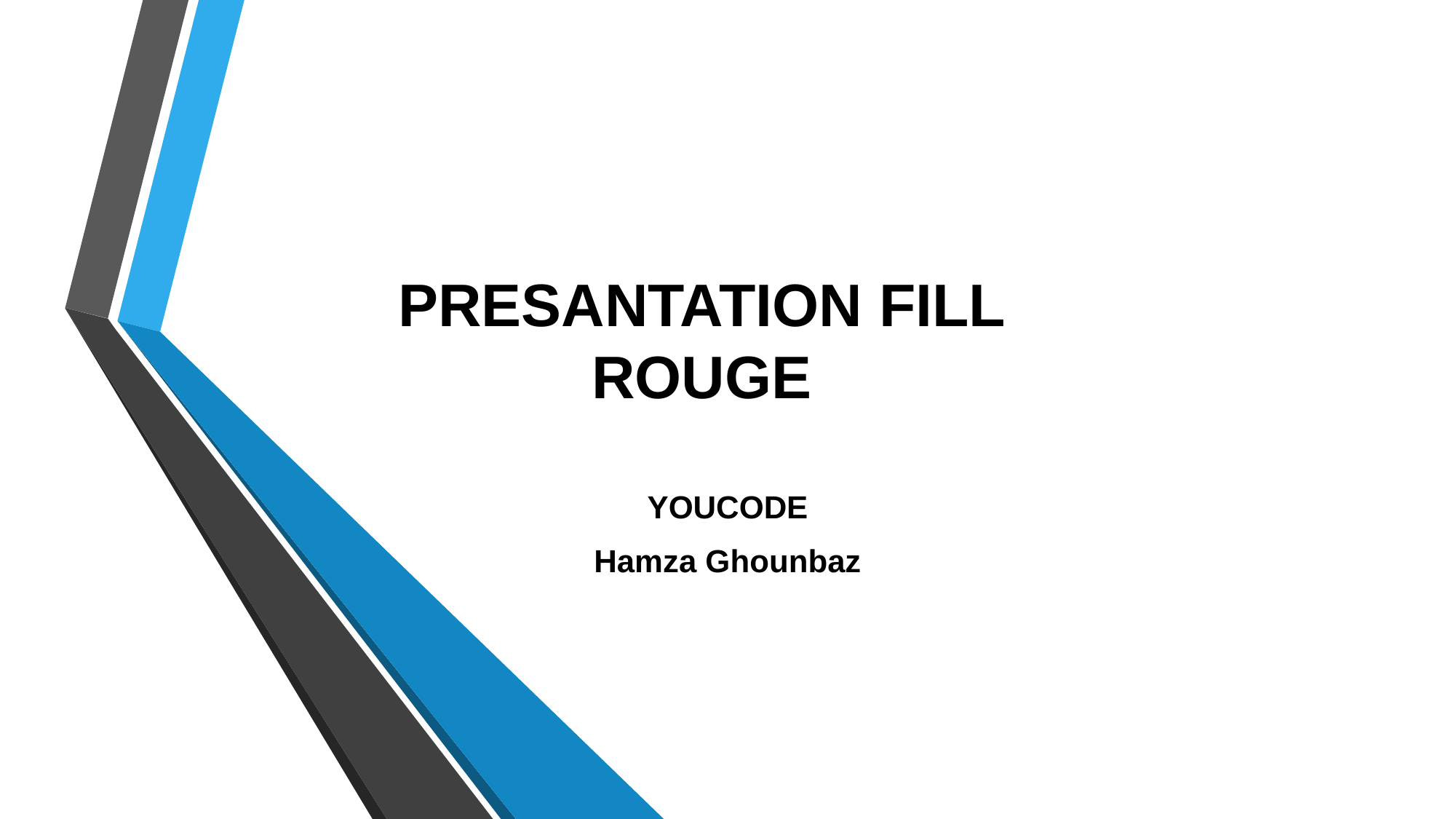

# PRESANTATION FILL ROUGE
YOUCODE
Hamza Ghounbaz